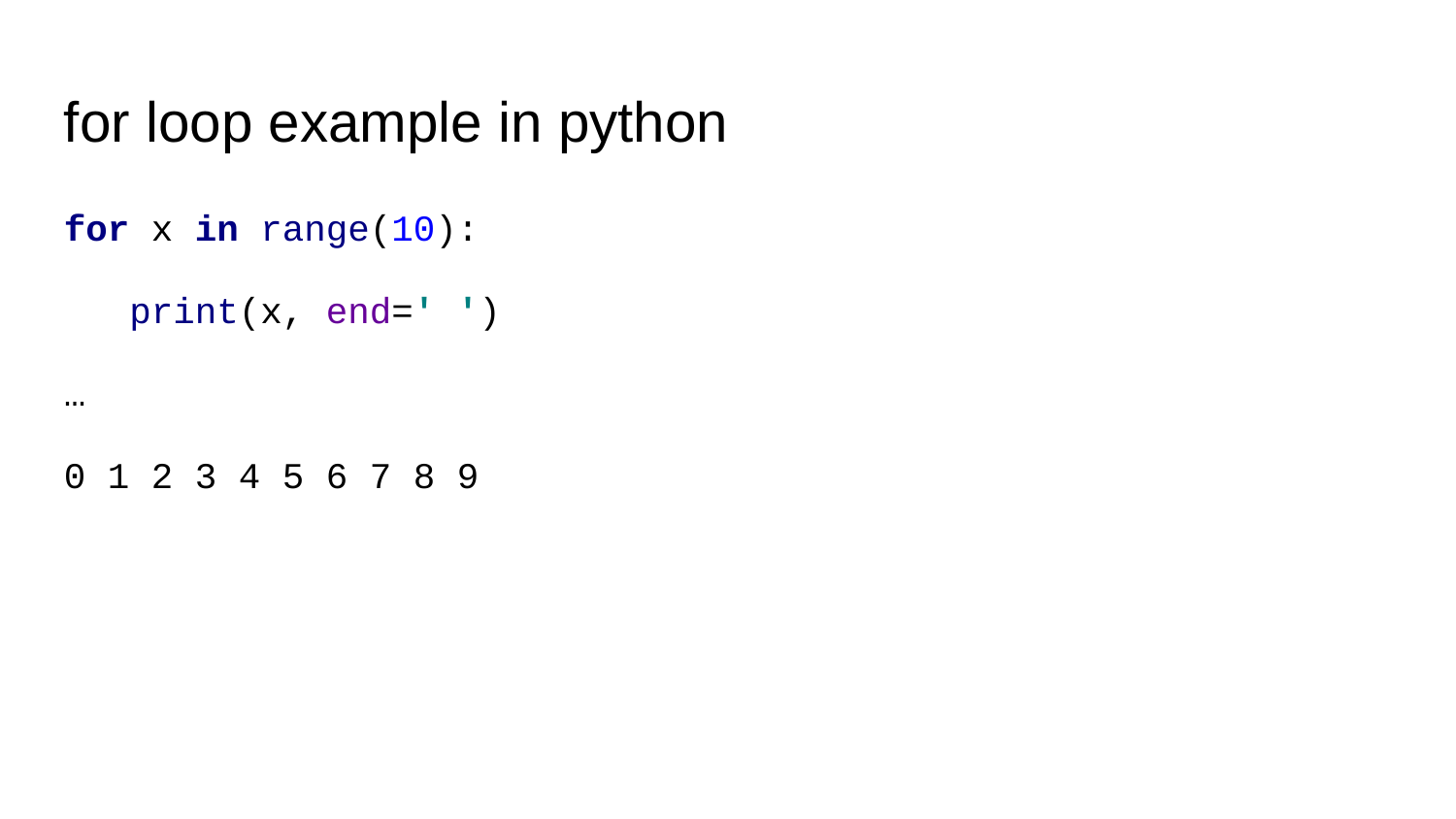

for loop example in python
for x in range(10):
   print(x, end=' ')
…
0 1 2 3 4 5 6 7 8 9